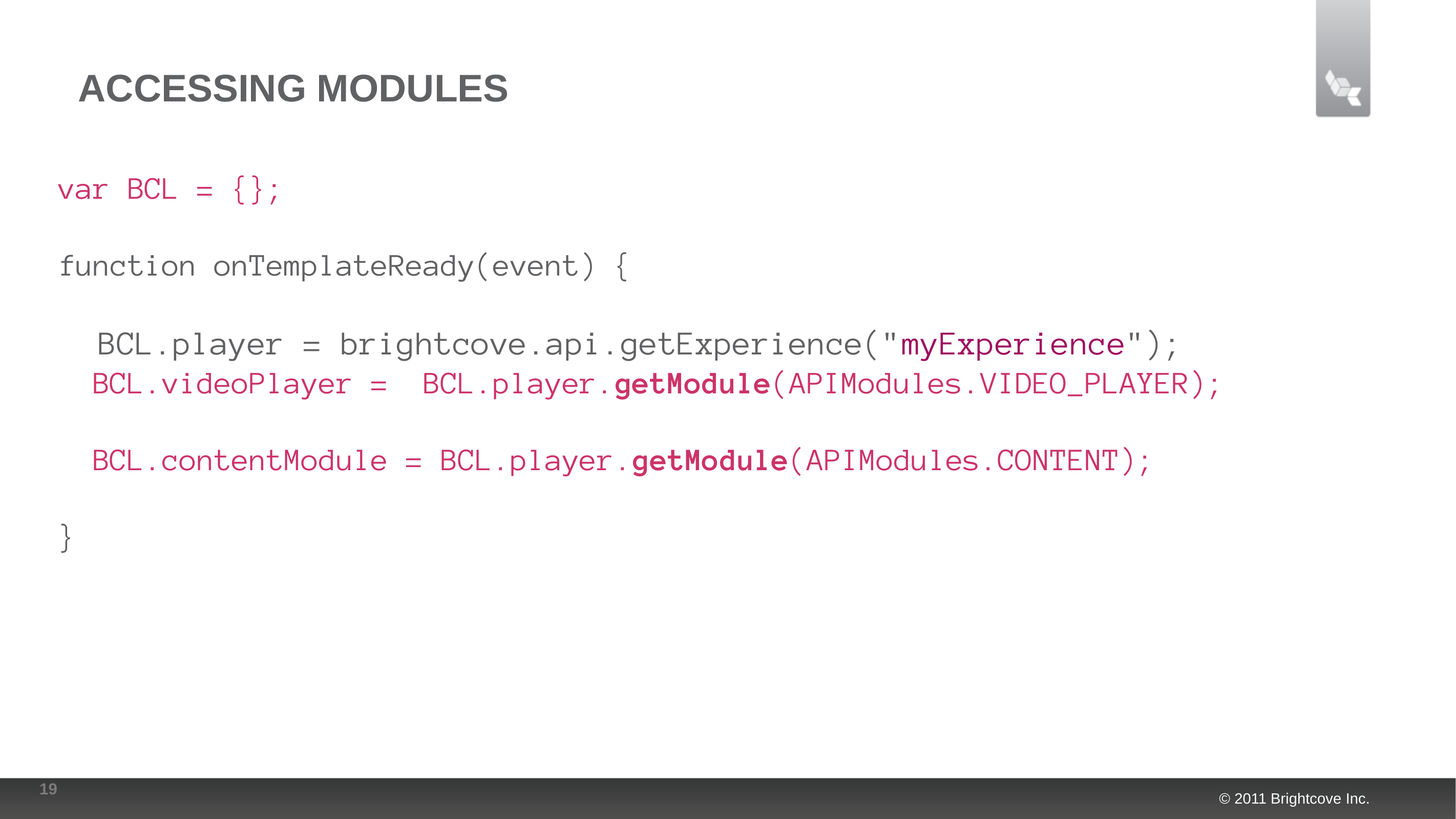

# Accessing Modules
var BCL = {};

function onTemplateReady(event) {

  	BCL.player = brightcove.api.getExperience("myExperience");
  BCL.videoPlayer =  BCL.player.getModule(APIModules.VIDEO_PLAYER);

  BCL.contentModule = BCL.player.getModule(APIModules.CONTENT);

}

19